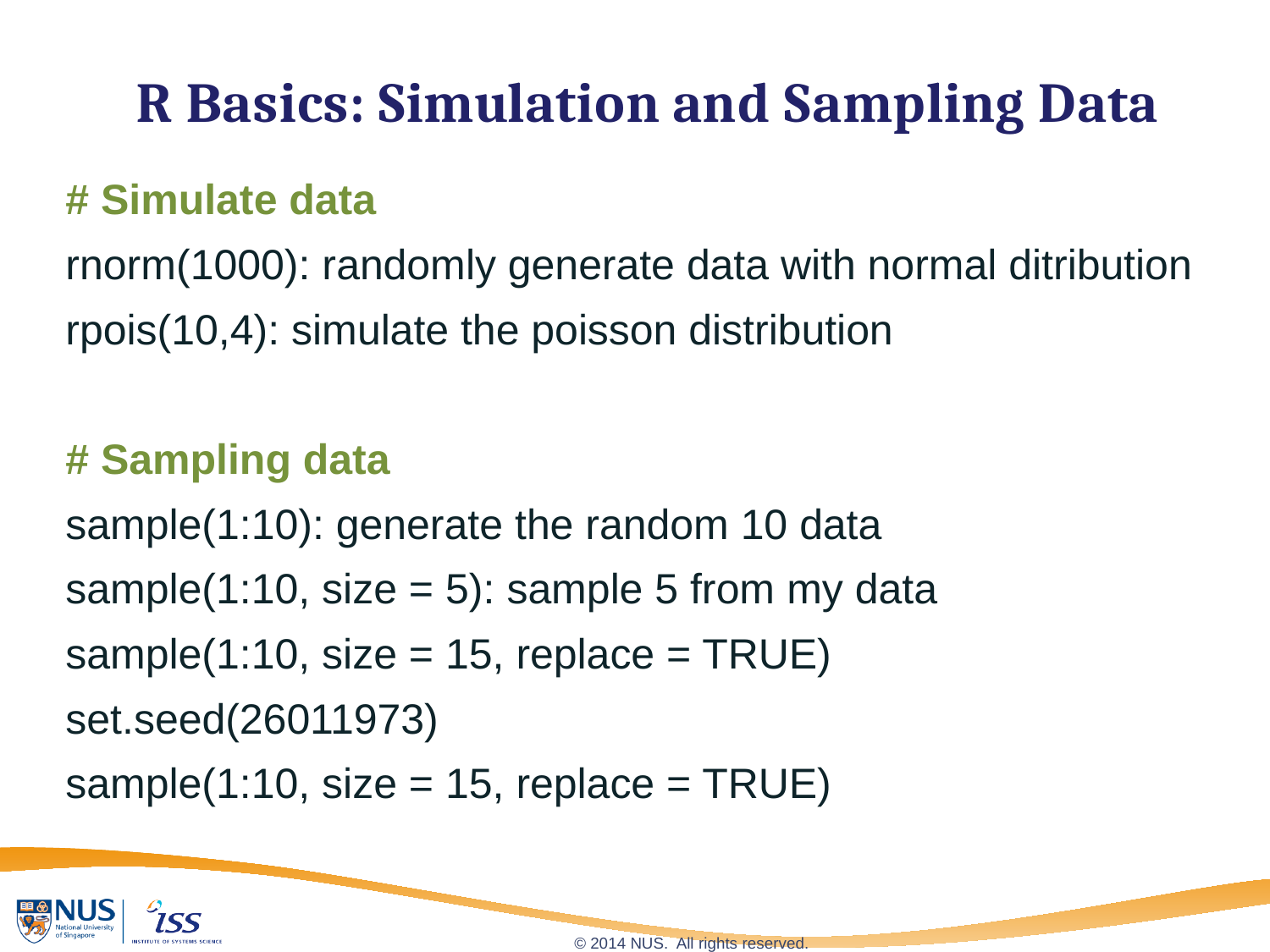

# R Basics: Simulation and Sampling Data
# Simulate data
rnorm(1000): randomly generate data with normal ditribution
rpois(10,4): simulate the poisson distribution

# Sampling data
sample(1:10): generate the random 10 data
sample(1:10, size = 5): sample 5 from my data
sample(1:10, size = 15, replace = TRUE)
set.seed(26011973)
sample(1:10, size = 15, replace = TRUE)